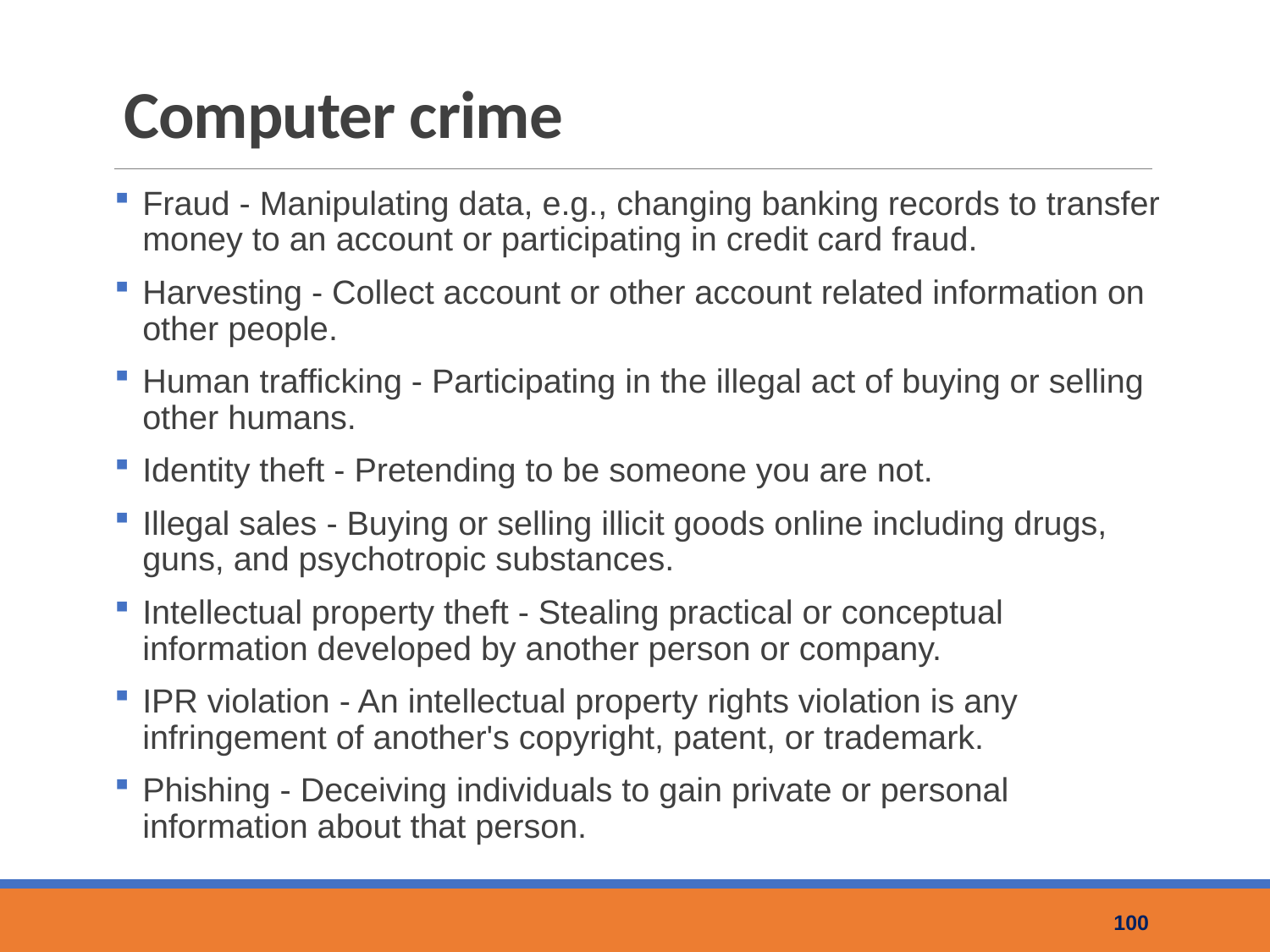

# Computer crime
Fraud - Manipulating data, e.g., changing banking records to transfer money to an account or participating in credit card fraud.
Harvesting - Collect account or other account related information on other people.
Human trafficking - Participating in the illegal act of buying or selling other humans.
Identity theft - Pretending to be someone you are not.
Illegal sales - Buying or selling illicit goods online including drugs, guns, and psychotropic substances.
Intellectual property theft - Stealing practical or conceptual information developed by another person or company.
IPR violation - An intellectual property rights violation is any infringement of another's copyright, patent, or trademark.
Phishing - Deceiving individuals to gain private or personal information about that person.
100